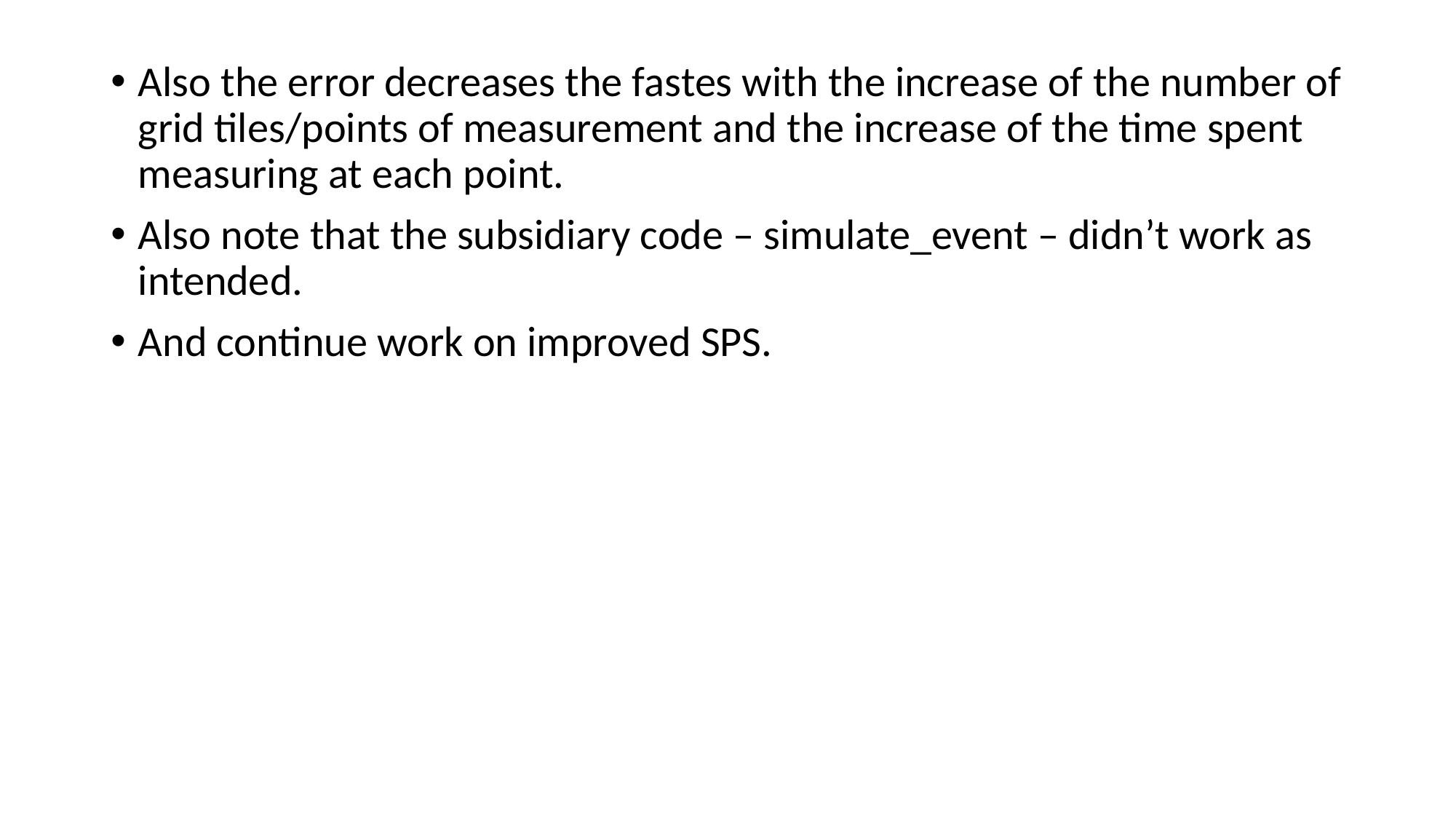

Also the error decreases the fastes with the increase of the number of grid tiles/points of measurement and the increase of the time spent measuring at each point.
Also note that the subsidiary code – simulate_event – didn’t work as intended.
And continue work on improved SPS.